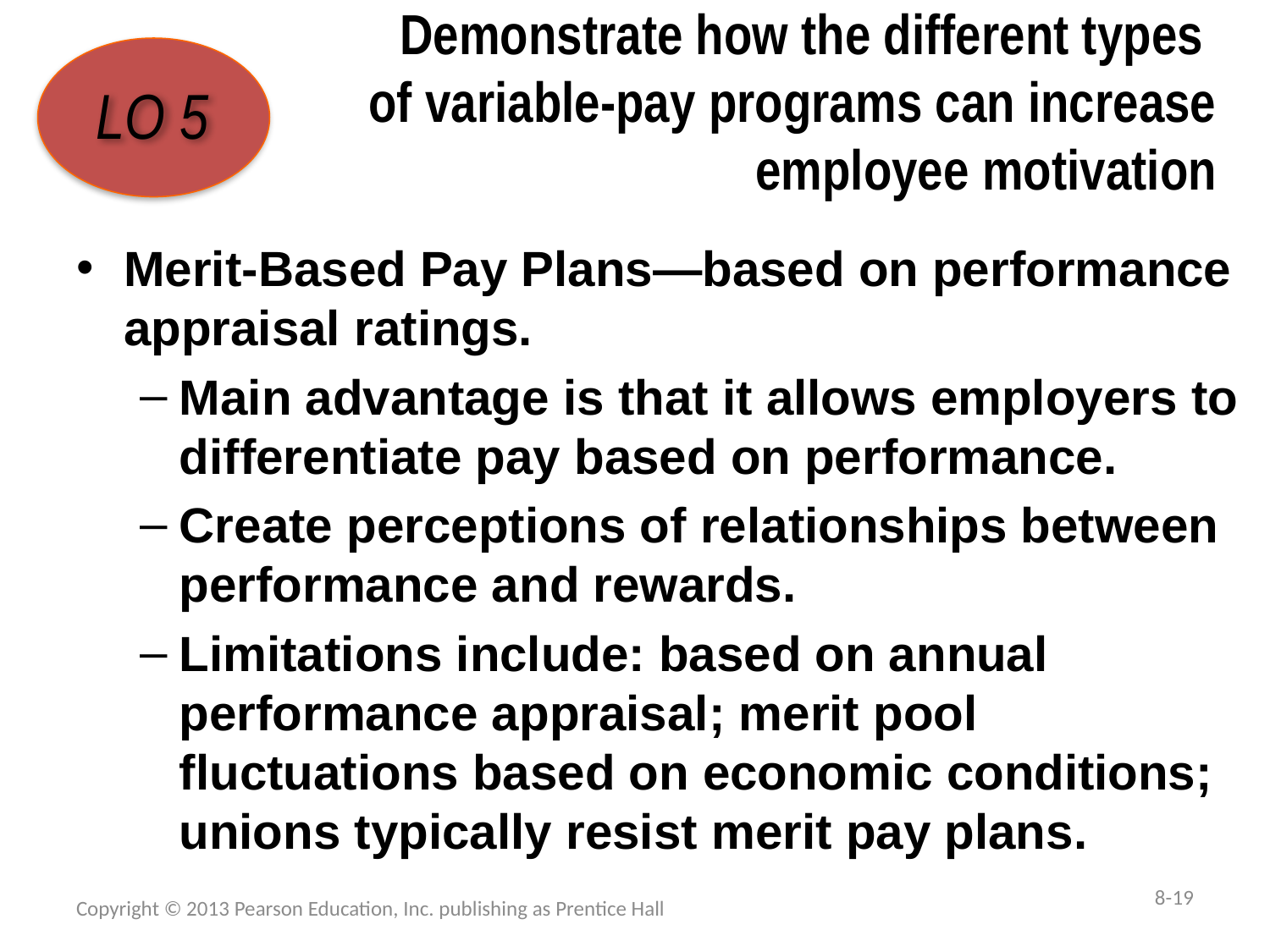

# Demonstrate how the different types of variable-pay programs can increase employee motivation

LO 5
Merit-Based Pay Plans—based on performance appraisal ratings.
Main advantage is that it allows employers to differentiate pay based on performance.
Create perceptions of relationships between performance and rewards.
Limitations include: based on annual performance appraisal; merit pool fluctuations based on economic conditions; unions typically resist merit pay plans.
8-19
Copyright © 2013 Pearson Education, Inc. publishing as Prentice Hall